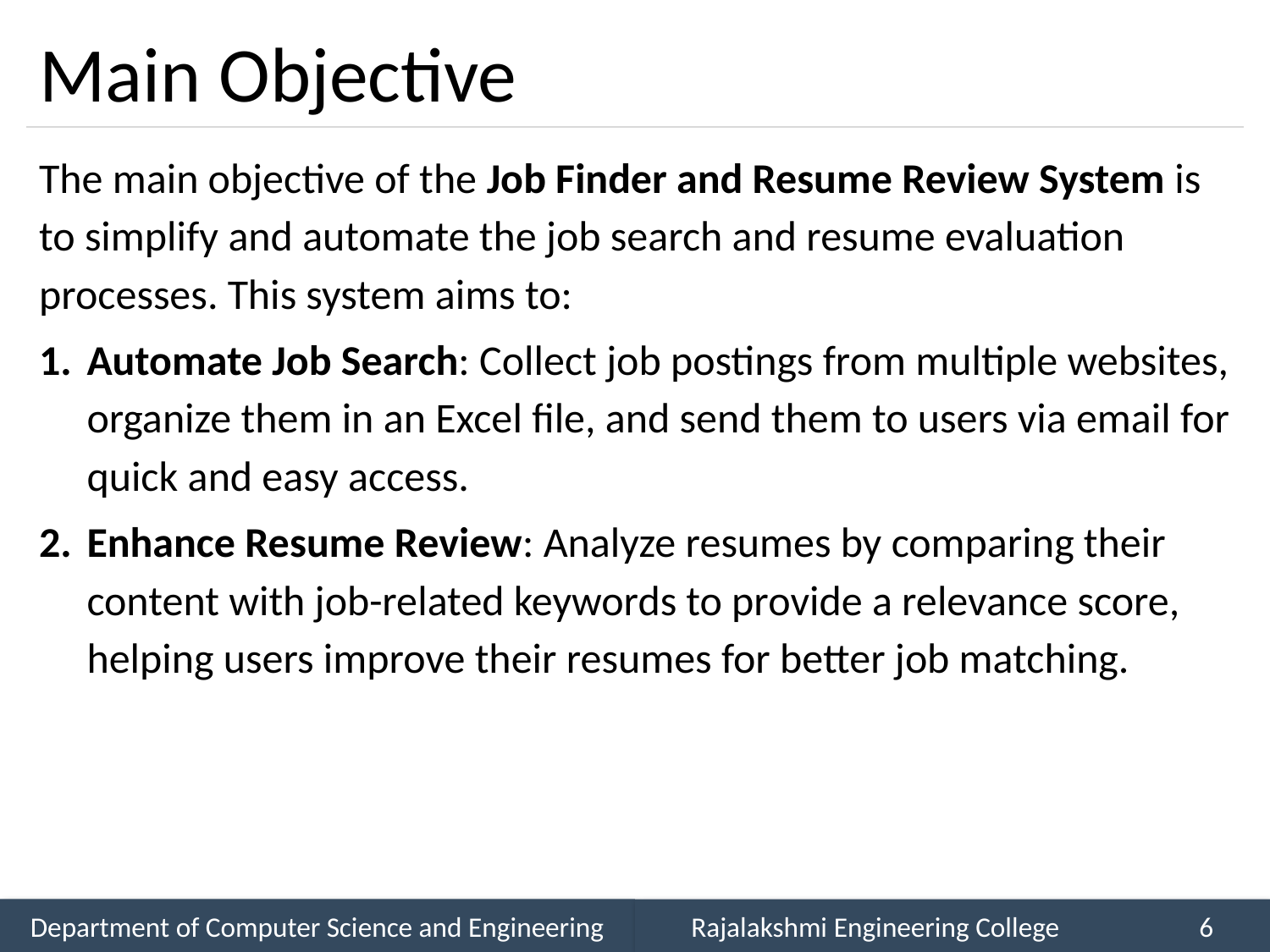

# Main Objective
The main objective of the Job Finder and Resume Review System is to simplify and automate the job search and resume evaluation processes. This system aims to:
Automate Job Search: Collect job postings from multiple websites, organize them in an Excel file, and send them to users via email for quick and easy access.
Enhance Resume Review: Analyze resumes by comparing their content with job-related keywords to provide a relevance score, helping users improve their resumes for better job matching.